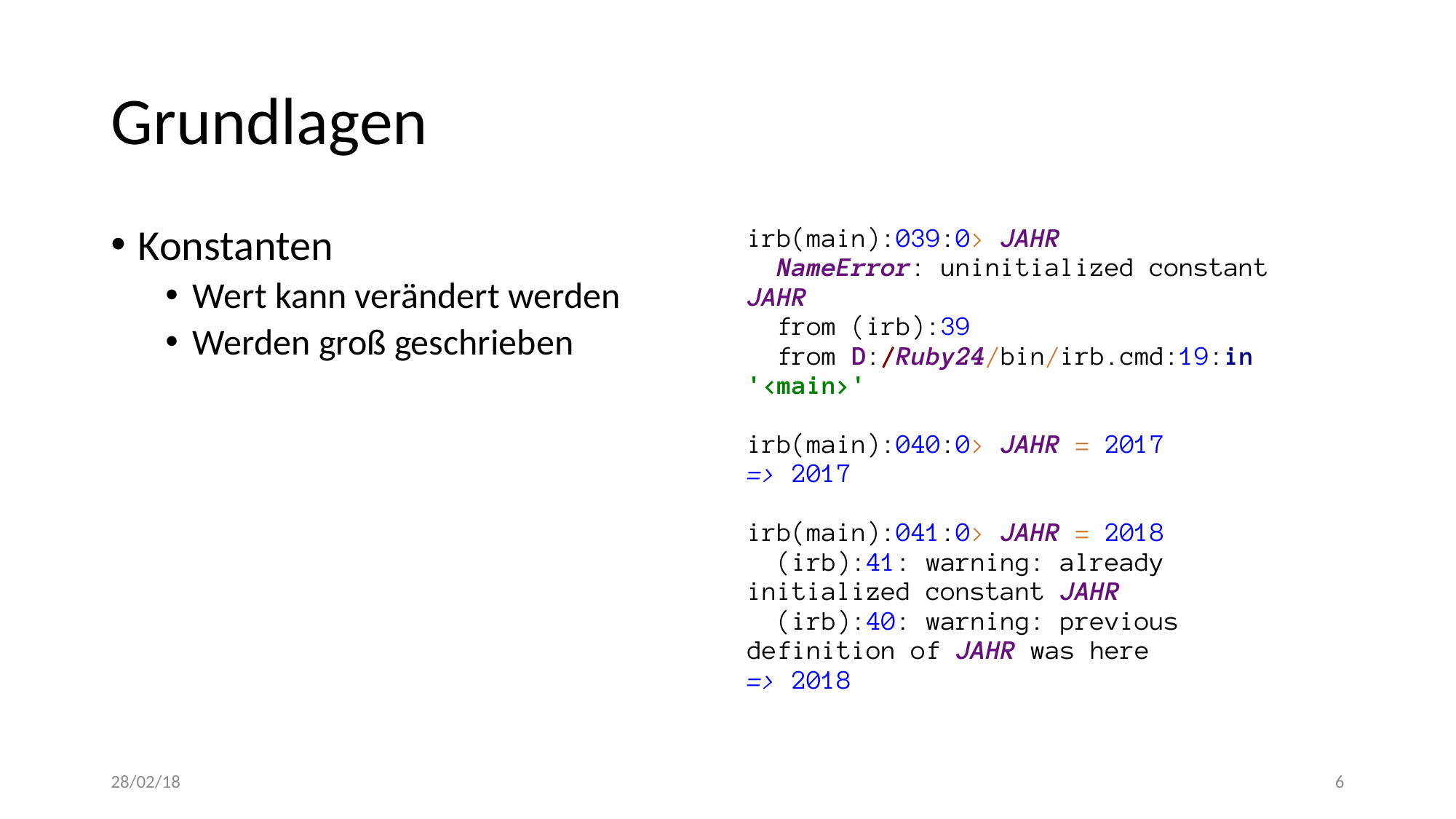

# Grundlagen
Konstanten
Wert kann verändert werden
Werden groß geschrieben

irb(main):039:0> JAHR
  NameError: uninitialized constant JAHR
  from (irb):39
  from D:/Ruby24/bin/irb.cmd:19:in '<main>'
irb(main):040:0> JAHR = 2017
=> 2017
irb(main):041:0> JAHR = 2018
  (irb):41: warning: already initialized constant JAHR
  (irb):40: warning: previous definition of JAHR was here
=> 2018
28/02/18
6